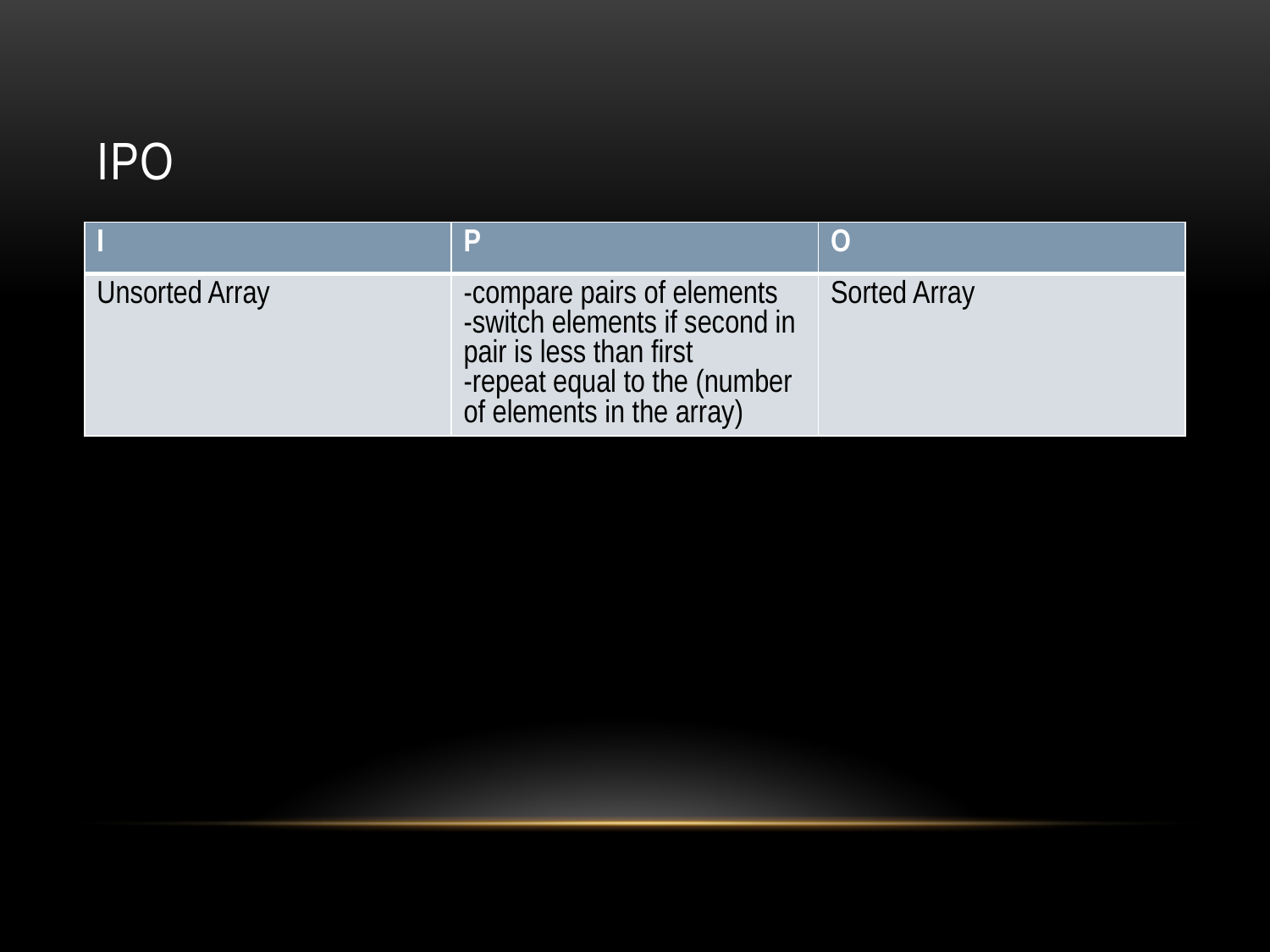

# IPO
| I | P | O |
| --- | --- | --- |
| Unsorted Array | -compare pairs of elements -switch elements if second in pair is less than first -repeat equal to the (number of elements in the array) | Sorted Array |